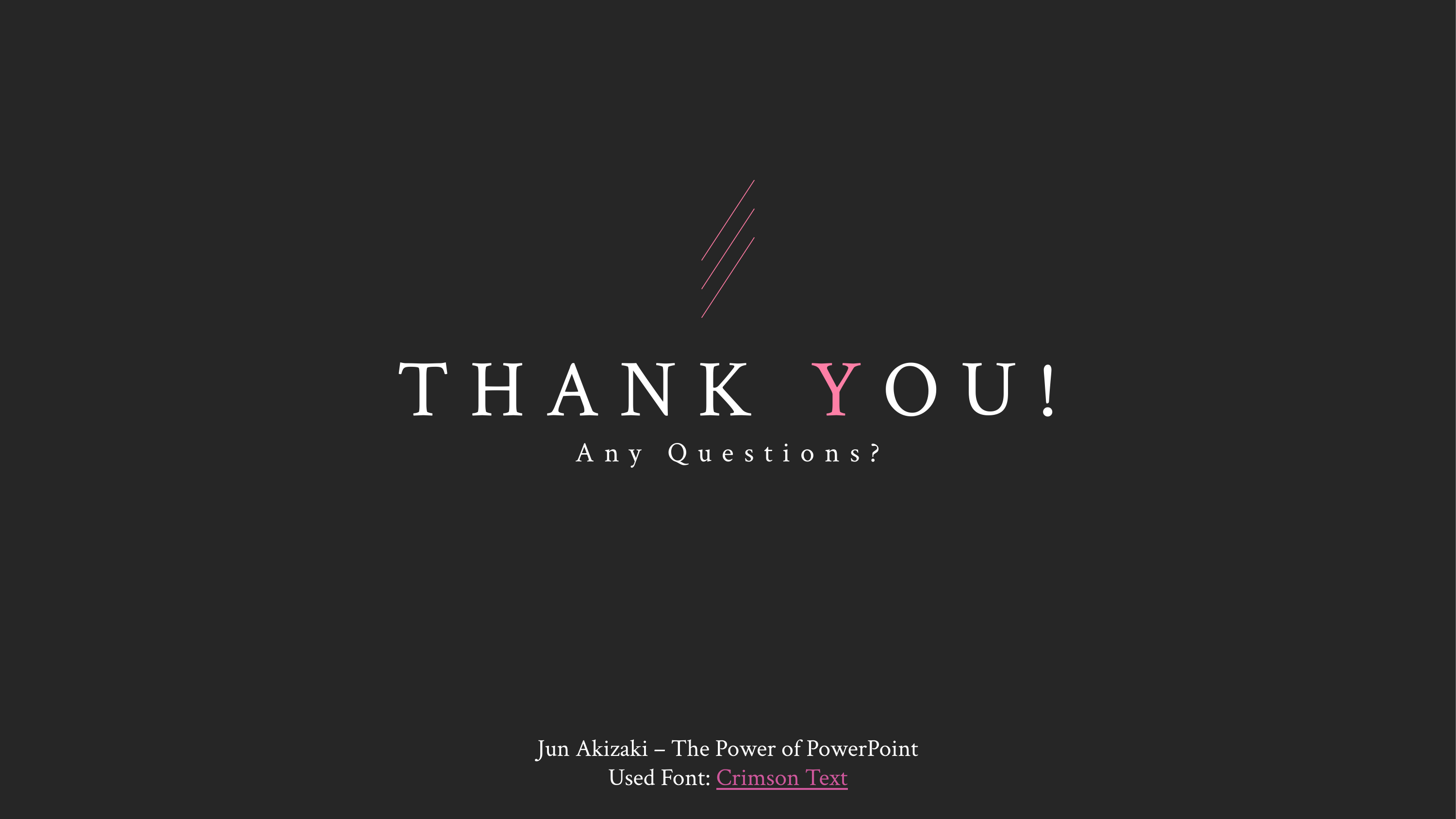

# THANK YOU!
Any Questions?
Jun Akizaki – The Power of PowerPoint
Used Font: Crimson Text